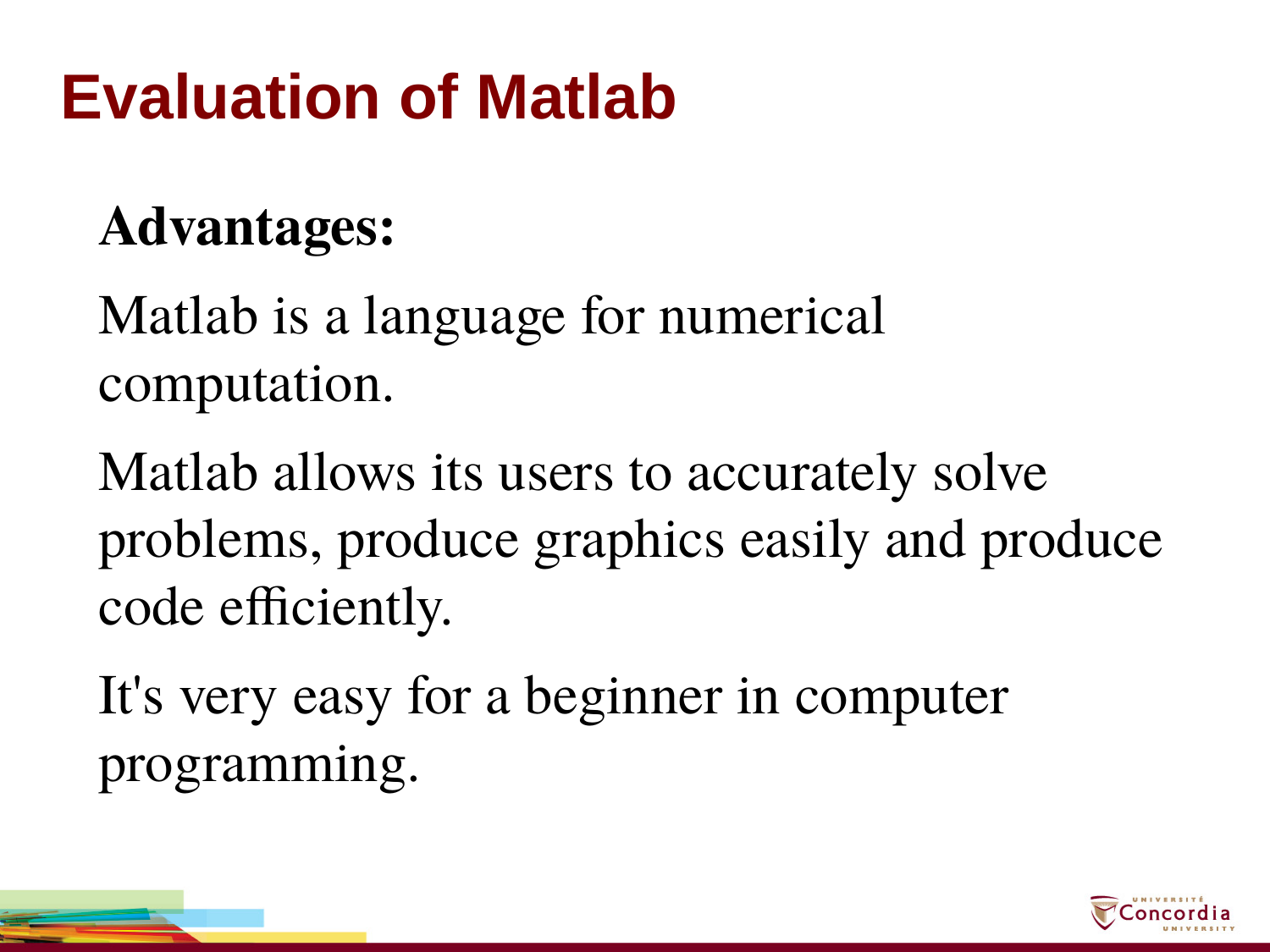

Evaluation of Matlab
Advantages:
Matlab is a language for numerical computation.
Matlab allows its users to accurately solve problems, produce graphics easily and produce code efficiently.
It's very easy for a beginner in computer programming.